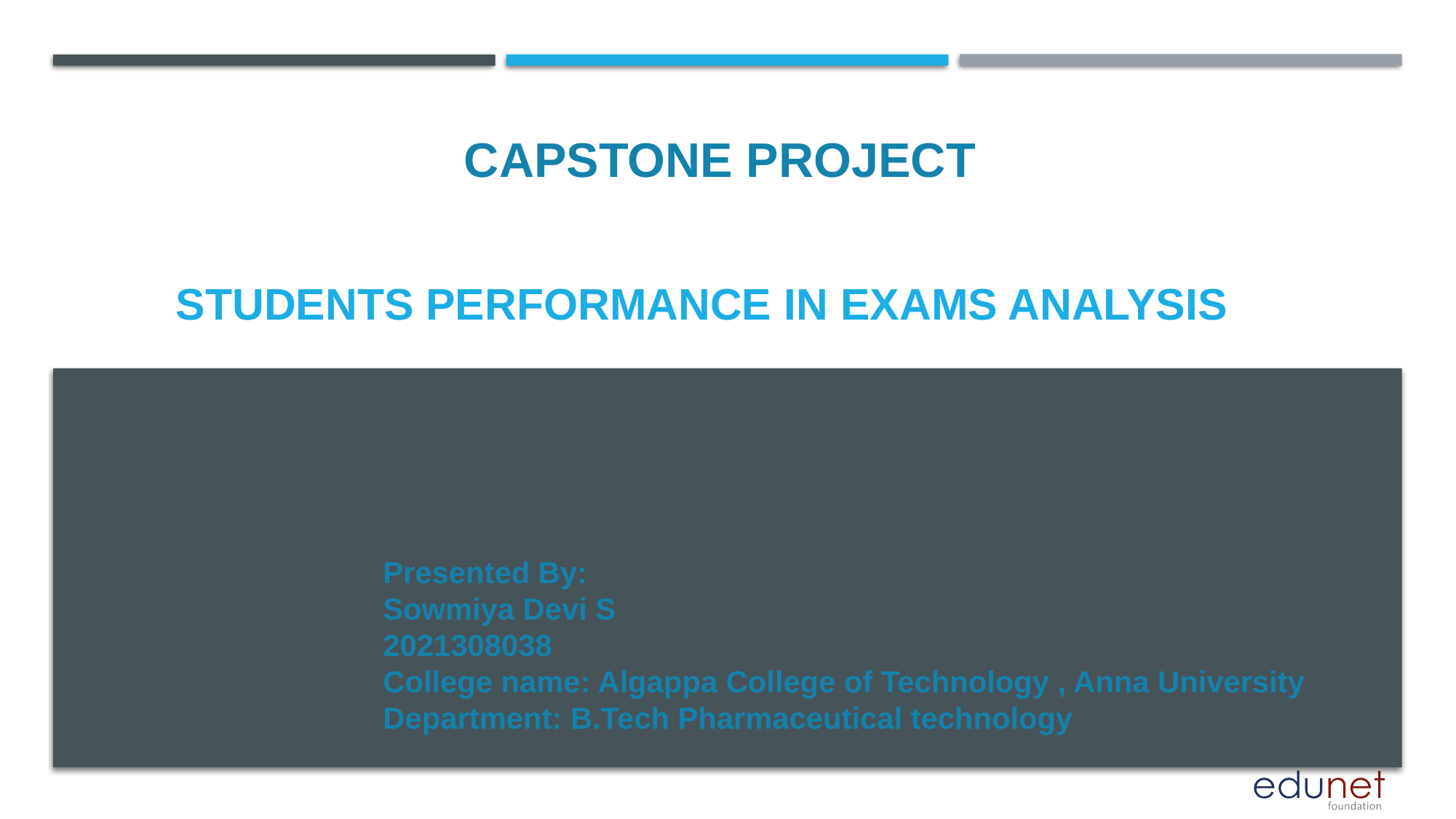

CAPSTONE PROJECT
# STUDENTS PERFORMANCE IN EXAMS ANALYSIS
Presented By:
Sowmiya Devi S
2021308038
College name: Algappa College of Technology , Anna University
Department: B.Tech Pharmaceutical technology